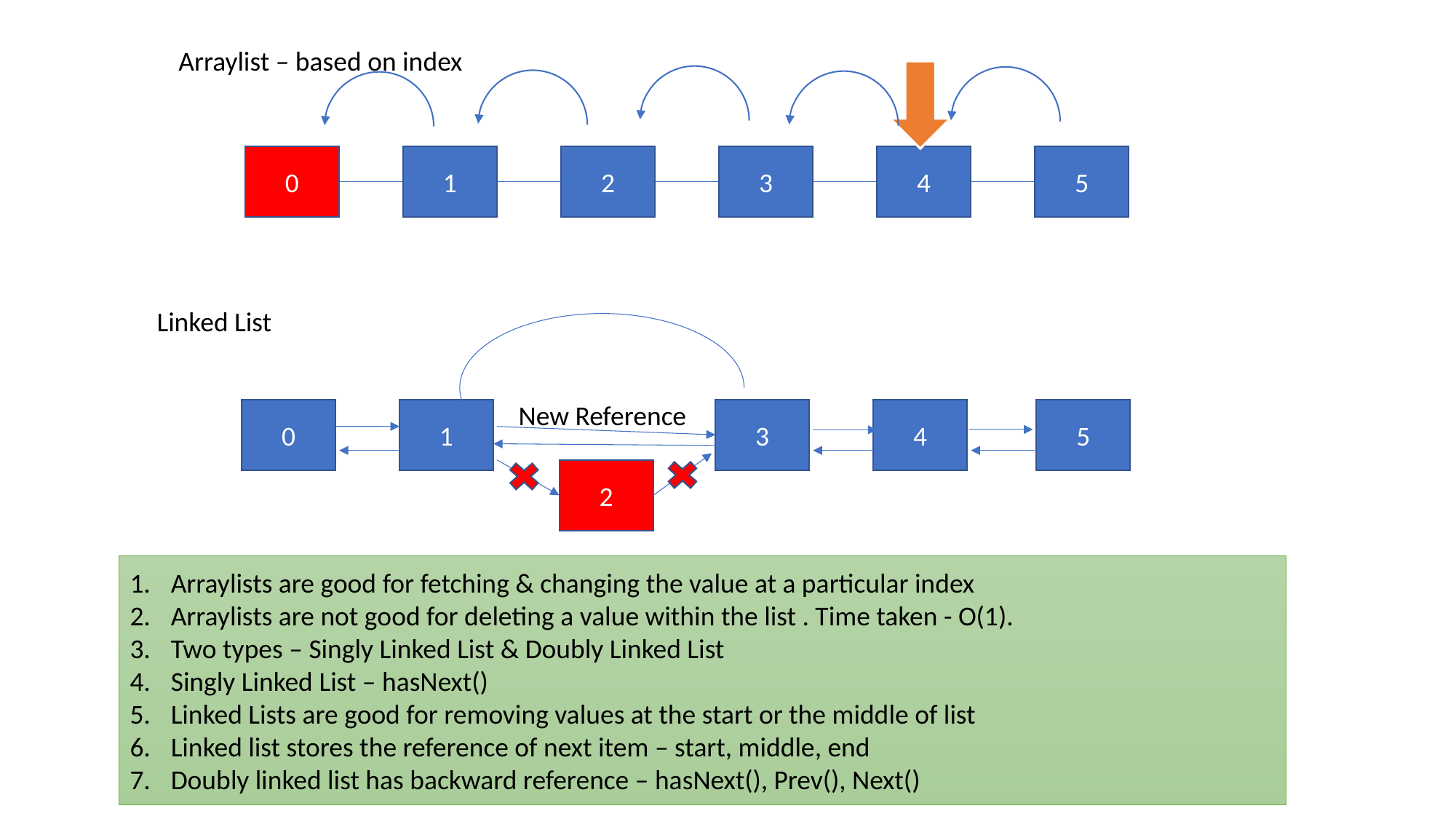

Arraylist – based on index

0
1
2
3
4
5
Linked List

New Reference
5
3
4
1
0

2
Arraylists are good for fetching & changing the value at a particular index
Arraylists are not good for deleting a value within the list . Time taken - O(1).
Two types – Singly Linked List & Doubly Linked List
Singly Linked List – hasNext()
Linked Lists are good for removing values at the start or the middle of list
Linked list stores the reference of next item – start, middle, end
Doubly linked list has backward reference – hasNext(), Prev(), Next()